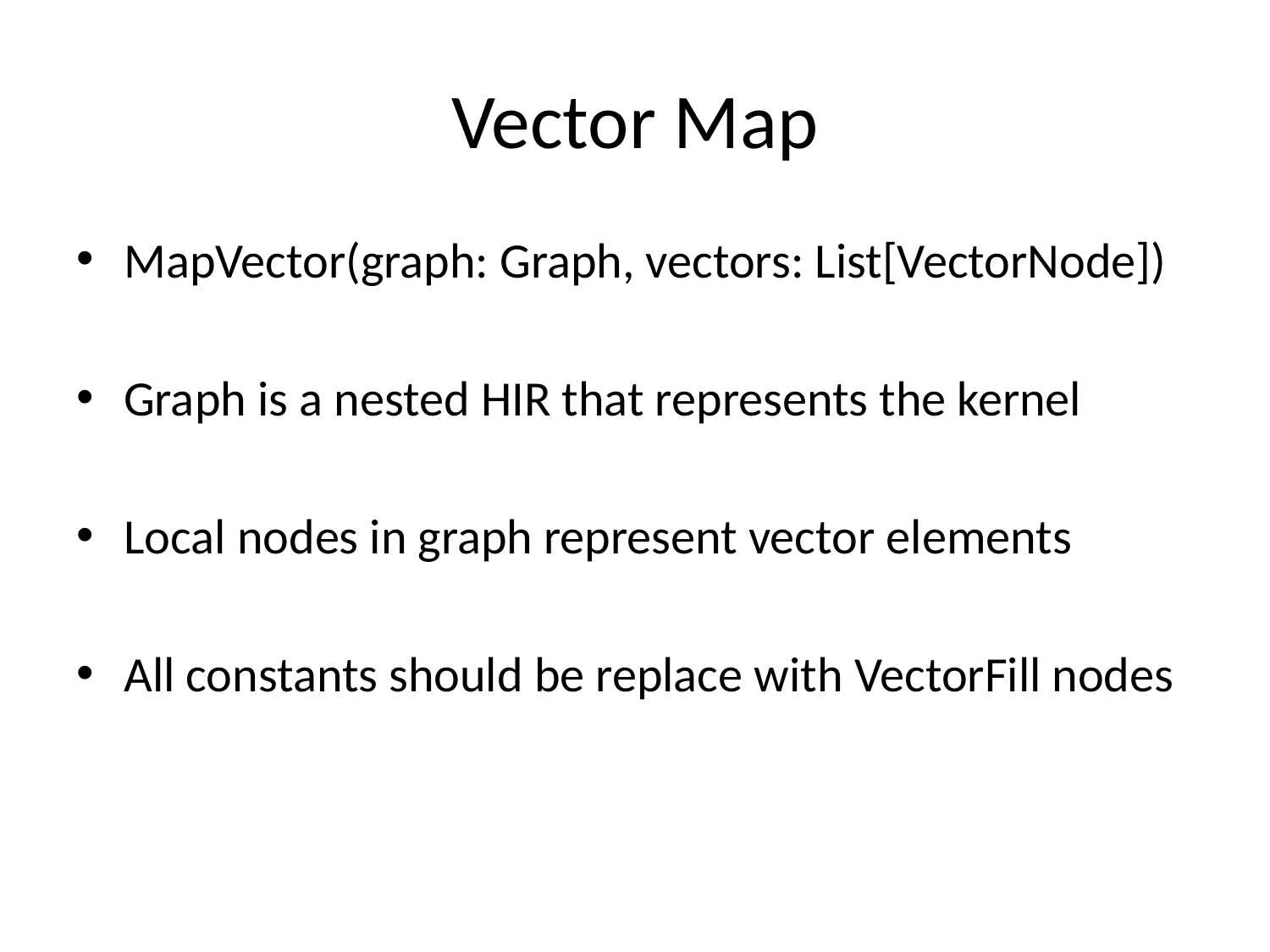

# Vector Map
MapVector(graph: Graph, vectors: List[VectorNode])

Graph is a nested HIR that represents the kernel

Local nodes in graph represent vector elements

All constants should be replace with VectorFill nodes